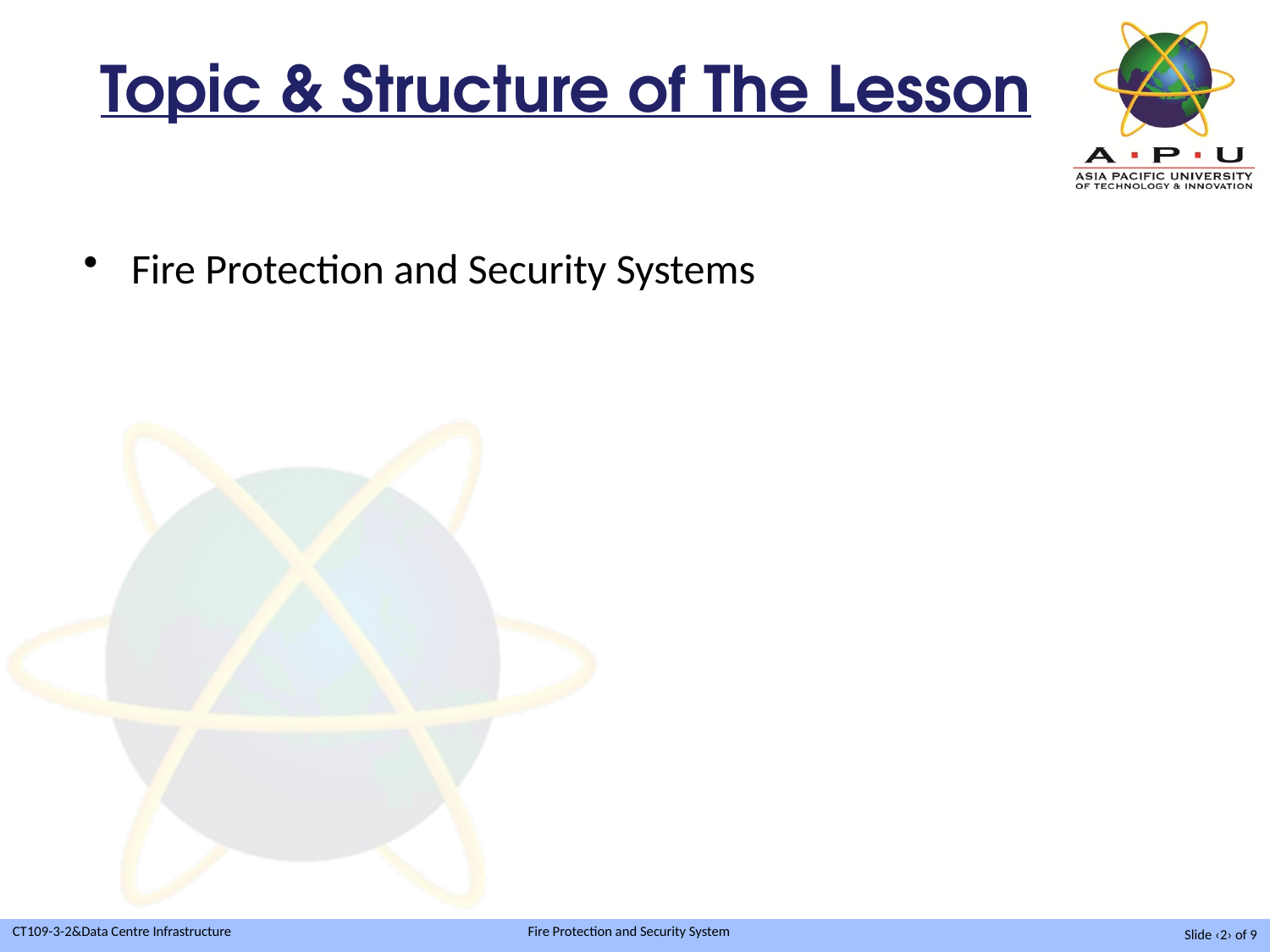

# Topic & Structure of The Lesson
Fire Protection and Security Systems
Slide ‹2› of 9